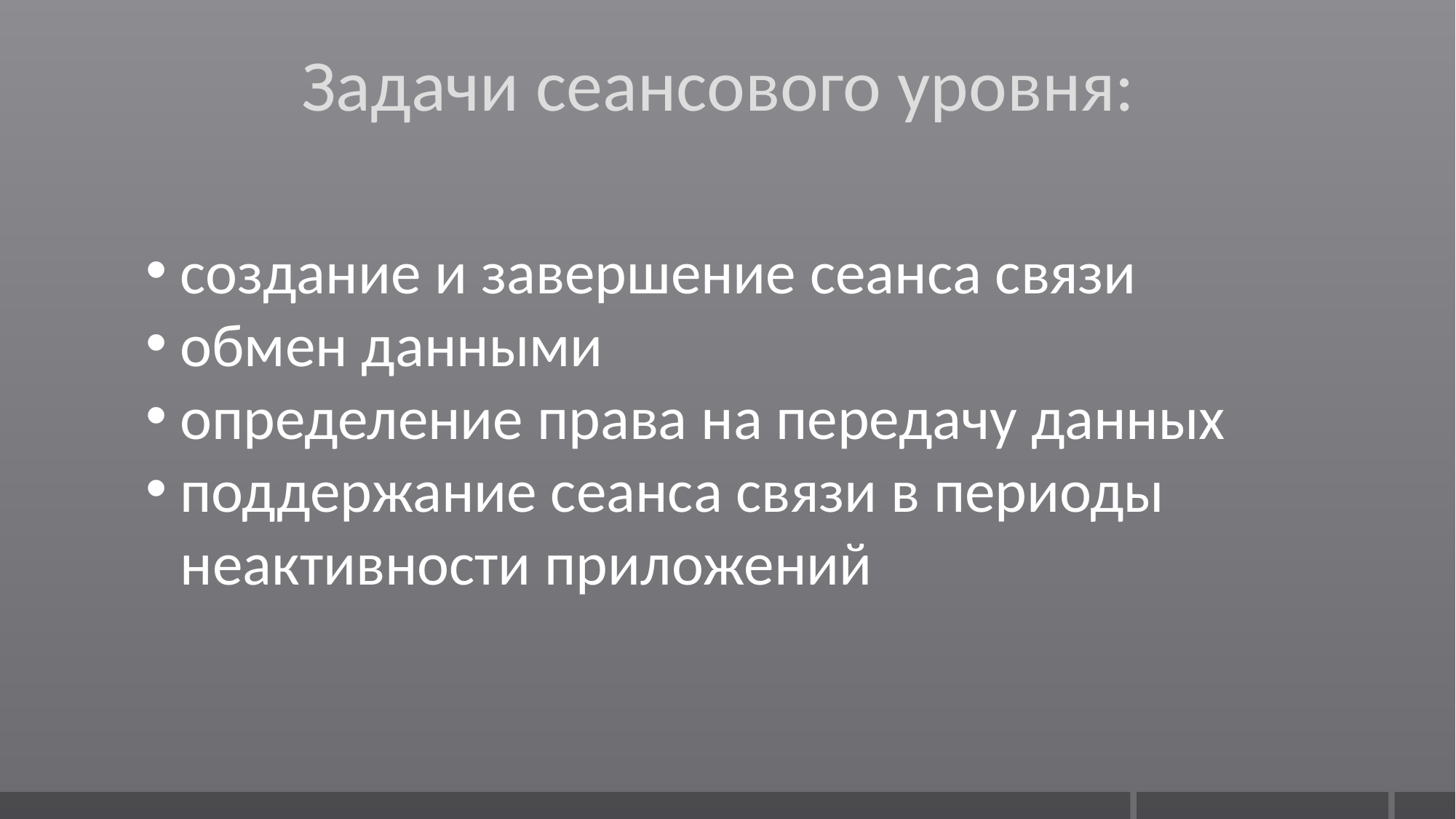

Задачи сеансового уровня:
создание и завершение сеанса связи
обмен данными
определение права на передачу данных
поддержание сеанса связи в периоды неактивности приложений